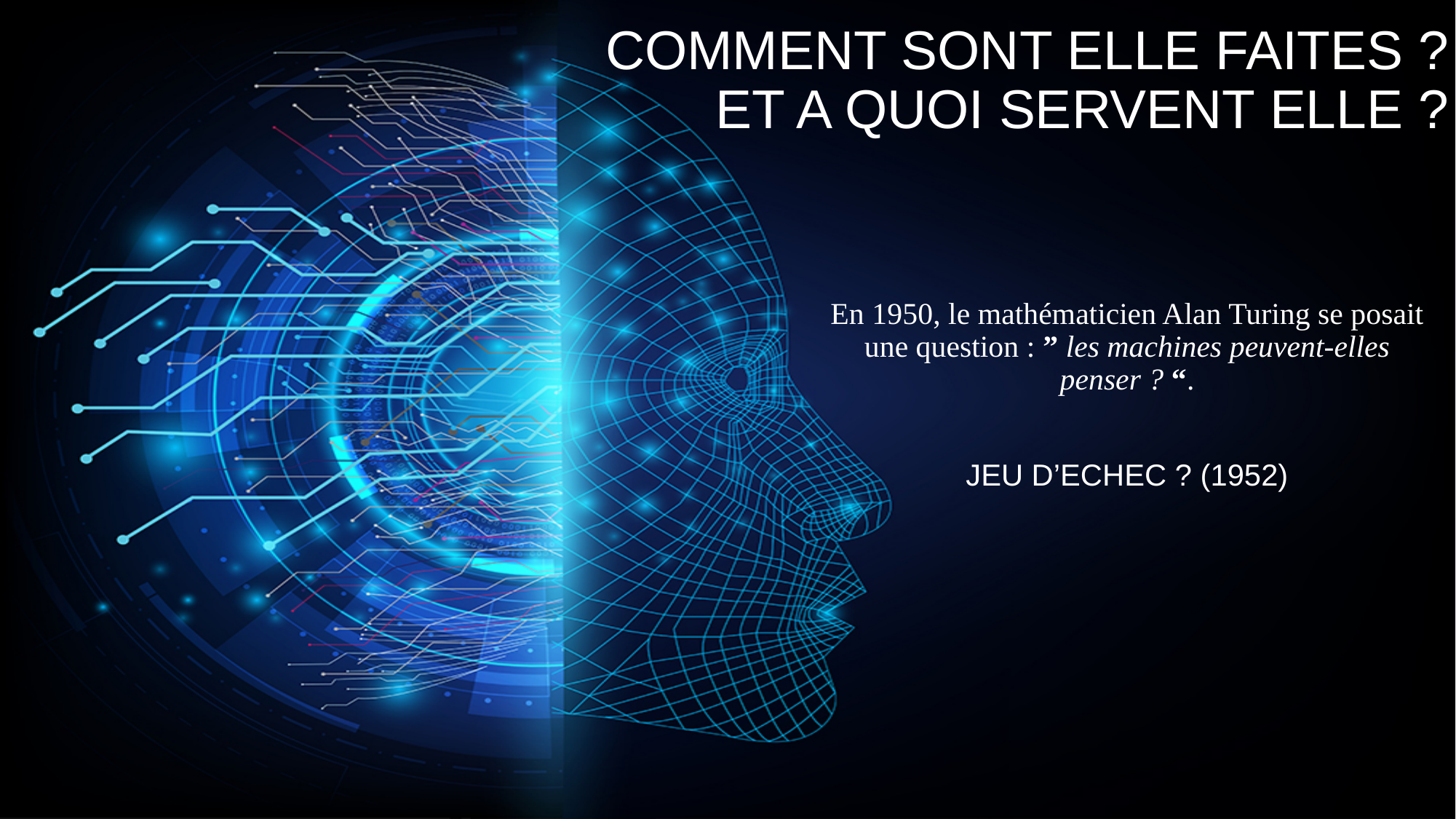

# COMMENT SONT ELLE FAITES ? ET A QUOI SERVENT ELLE ?

En 1950, le mathématicien Alan Turing se posait une question : ” les machines peuvent-elles penser ? “.

JEU D’ECHEC ? (1952)